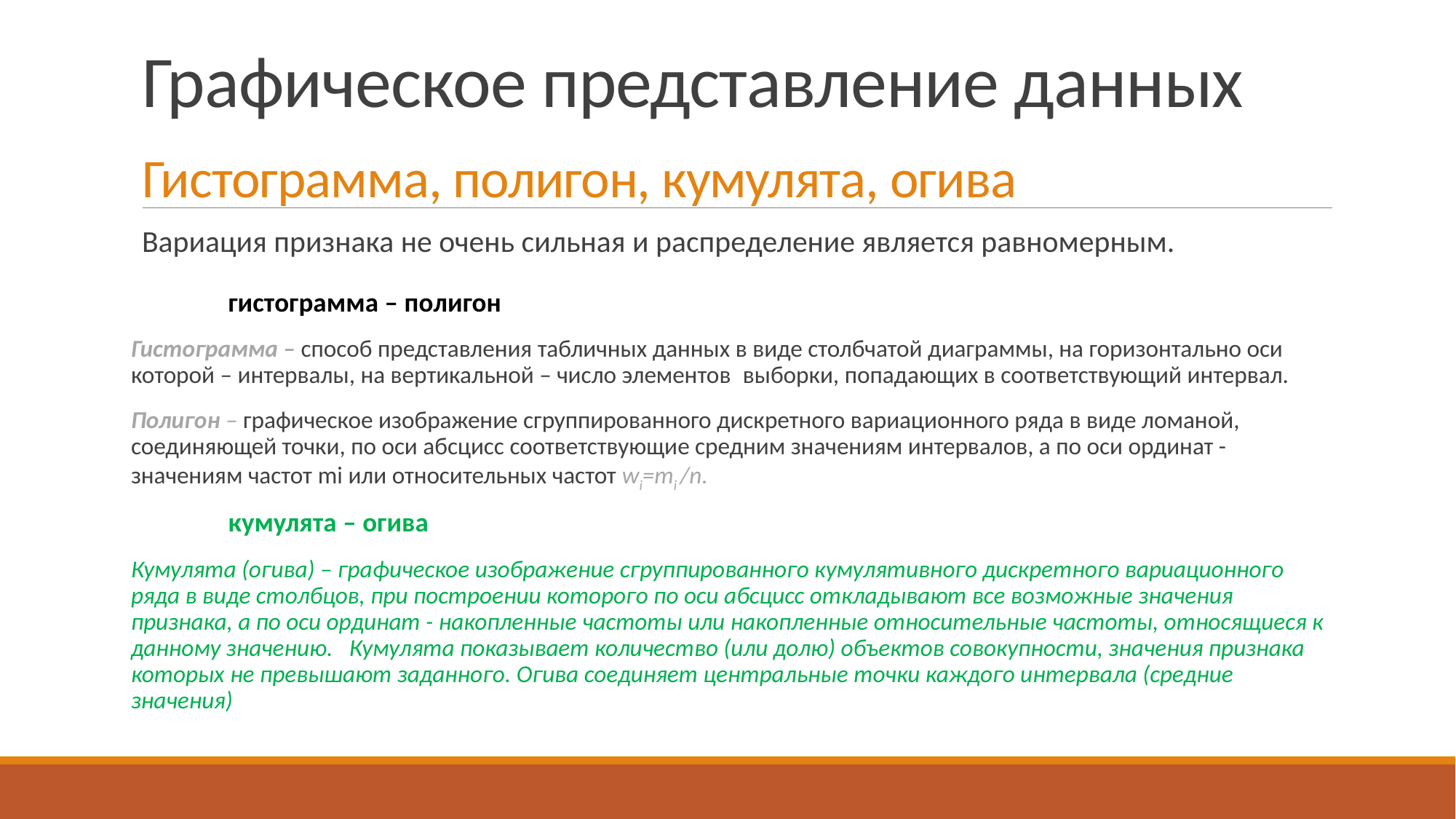

# Графическое представление данных
Гистограмма, полигон, кумулята, огива
Вариация признака не очень сильная и распределение является равномерным.
	гистограмма – полигон
Гистограмма – способ представления табличных данных в виде столбчатой диаграммы, на горизонтально оси которой – интервалы, на вертикальной – число элементов  выборки, попадающих в соответствующий интервал.
Полигон – графическое изображение сгруппированного дискретного вариационного ряда в виде ломаной, соединяющей точки, по оси абсцисс соответствующие средним значениям интервалов, а по оси ординат - значениям частот mi или относительных частот wi=mi /n.
	кумулята – огива
Кумулята (огива) – графическое изображение сгруппированного кумулятивного дискретного вариационного ряда в виде столбцов, при построении которого по оси абсцисс откладывают все возможные значения признака, а по оси ординат - накопленные частоты или накопленные относительные частоты, относящиеся к данному значению.   Кумулята показывает количество (или долю) объектов совокупности, значения признака которых не превышают заданного. Огива соединяет центральные точки каждого интервала (средние значения)